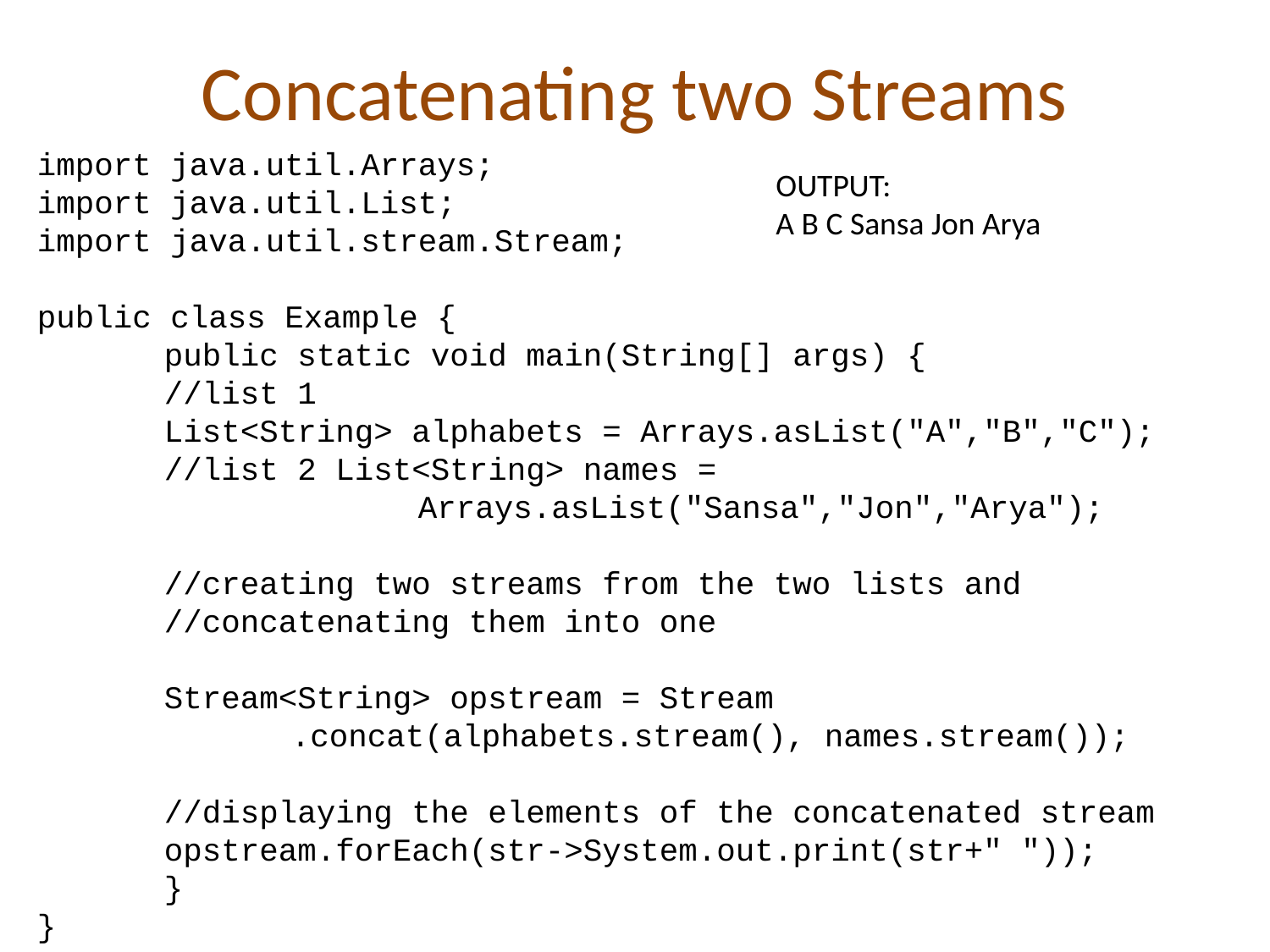

# Concatenating two Streams
import java.util.Arrays;
import java.util.List;
import java.util.stream.Stream;

public class Example {
	public static void main(String[] args) {
	//list 1
	List<String> alphabets = Arrays.asList("A","B","C");
	//list 2 List<String> names =
			Arrays.asList("Sansa","Jon","Arya");

	//creating two streams from the two lists and
	//concatenating them into one

	Stream<String> opstream = Stream
		.concat(alphabets.stream(), names.stream());

	//displaying the elements of the concatenated stream
	opstream.forEach(str->System.out.print(str+" "));
	}
}
OUTPUT:
A B C Sansa Jon Arya